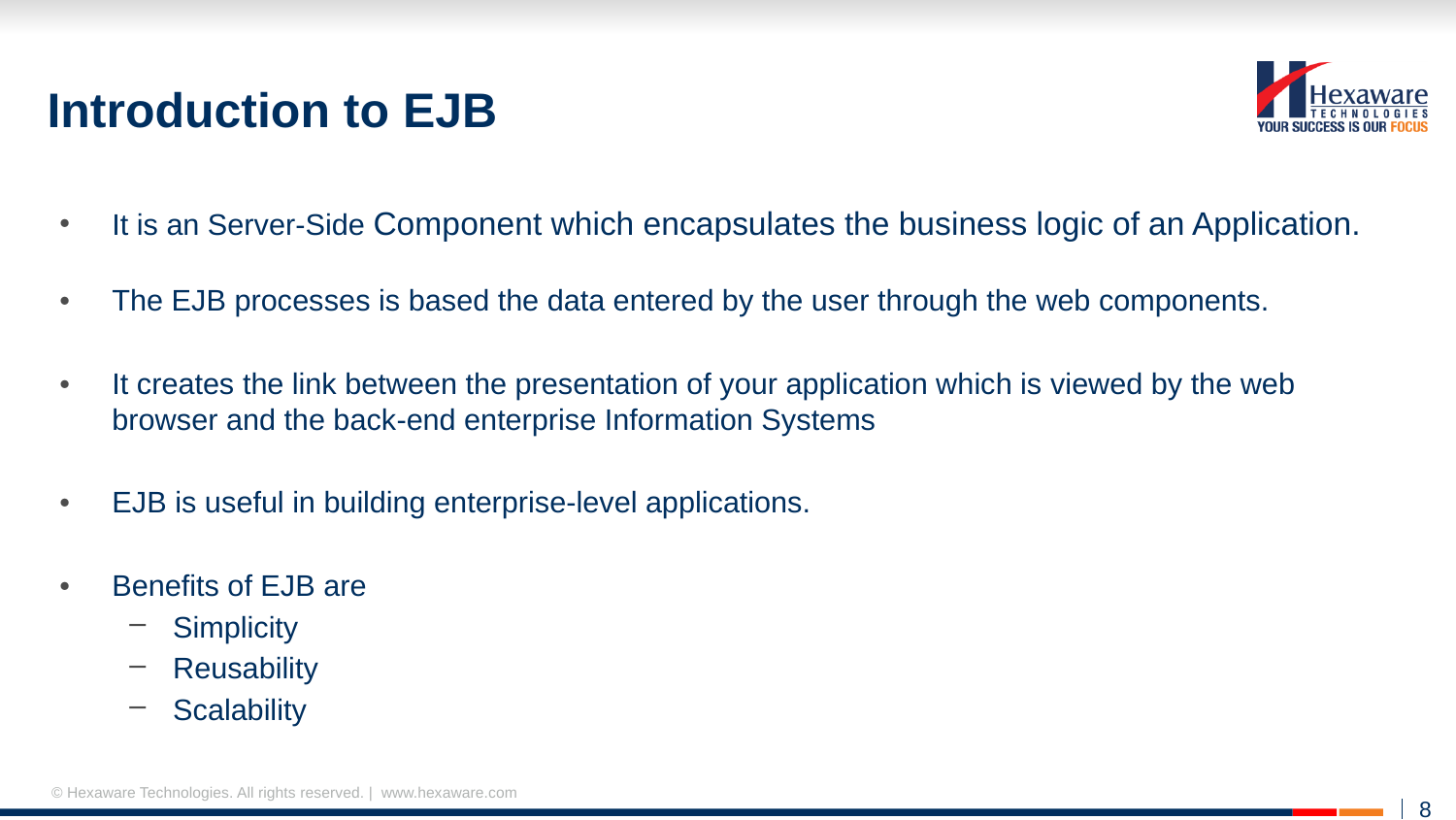

# Introduction to EJB

It is an Server-Side Component which encapsulates the business logic of an Application.

The EJB processes is based the data entered by the user through the web components.

It creates the link between the presentation of your application which is viewed by the web browser and the back-end enterprise Information Systems

EJB is useful in building enterprise-level applications.

Benefits of EJB are
Simplicity
Reusability
Scalability